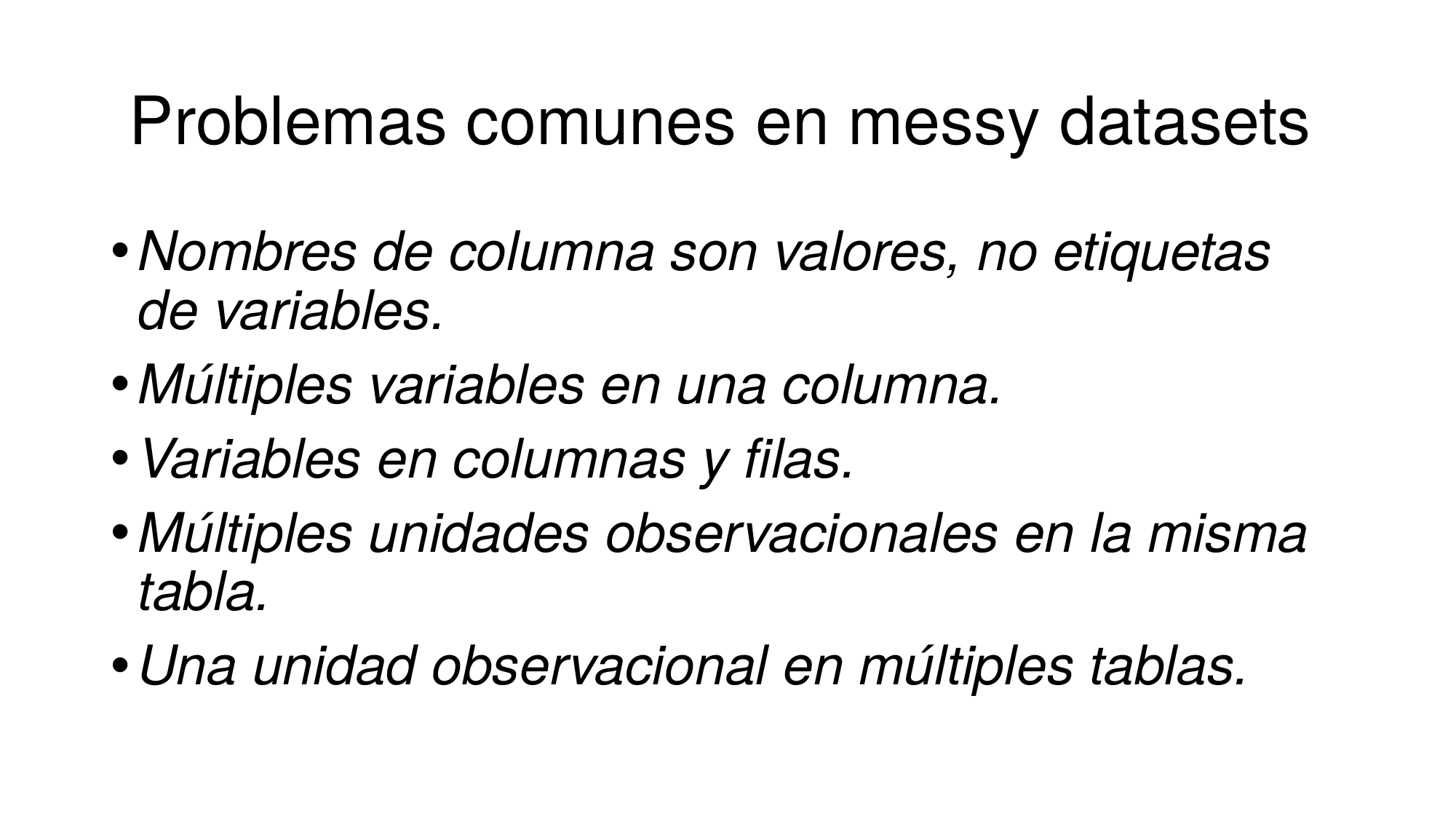

# Problemas comunes en messy datasets
Nombres de columna son valores, no etiquetas de variables.
Múltiples variables en una columna.
Variables en columnas y filas.
Múltiples unidades observacionales en la misma tabla.
Una unidad observacional en múltiples tablas.